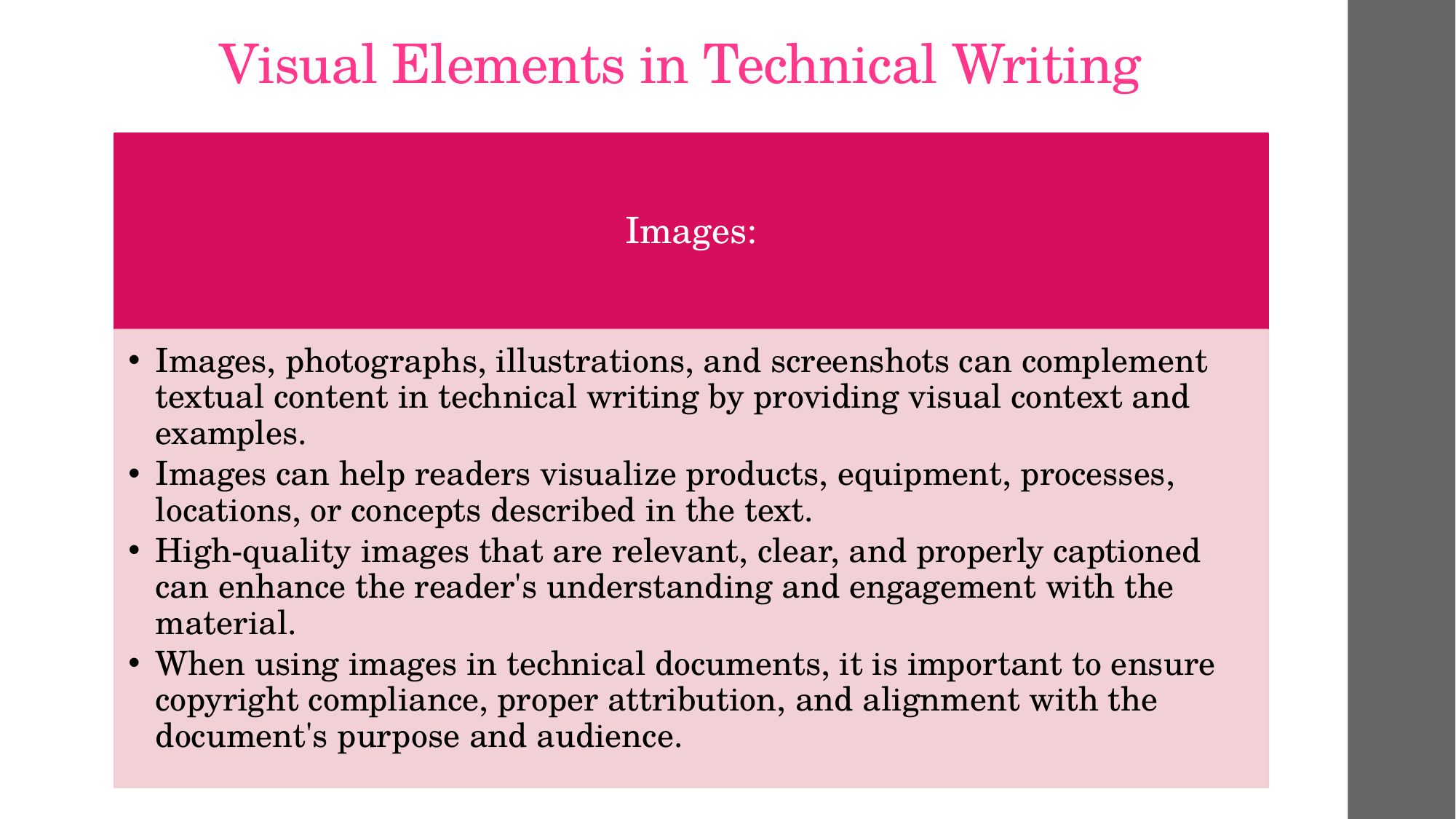

# Visual Elements in Technical Writing
Images:
Images, photographs, illustrations, and screenshots can complement textual content in technical writing by providing visual context and examples.
Images can help readers visualize products, equipment, processes, locations, or concepts described in the text.
High-quality images that are relevant, clear, and properly captioned can enhance the reader's understanding and engagement with the material.
When using images in technical documents, it is important to ensure copyright compliance, proper attribution, and alignment with the document's purpose and audience.